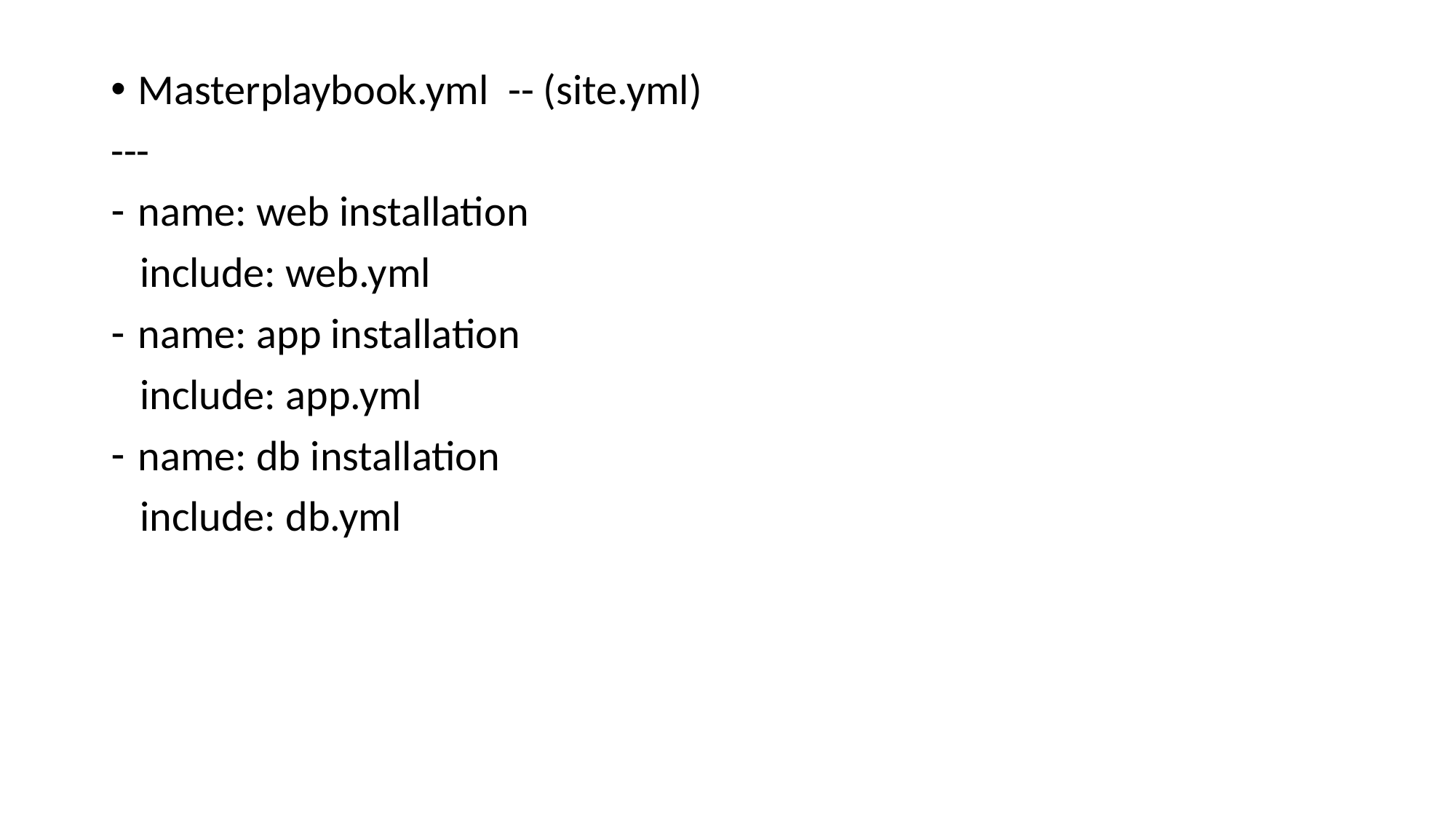

Masterplaybook.yml  -- (site.yml)
---
name: web installation
   include: web.yml
name: app installation
   include: app.yml
name: db installation
   include: db.yml